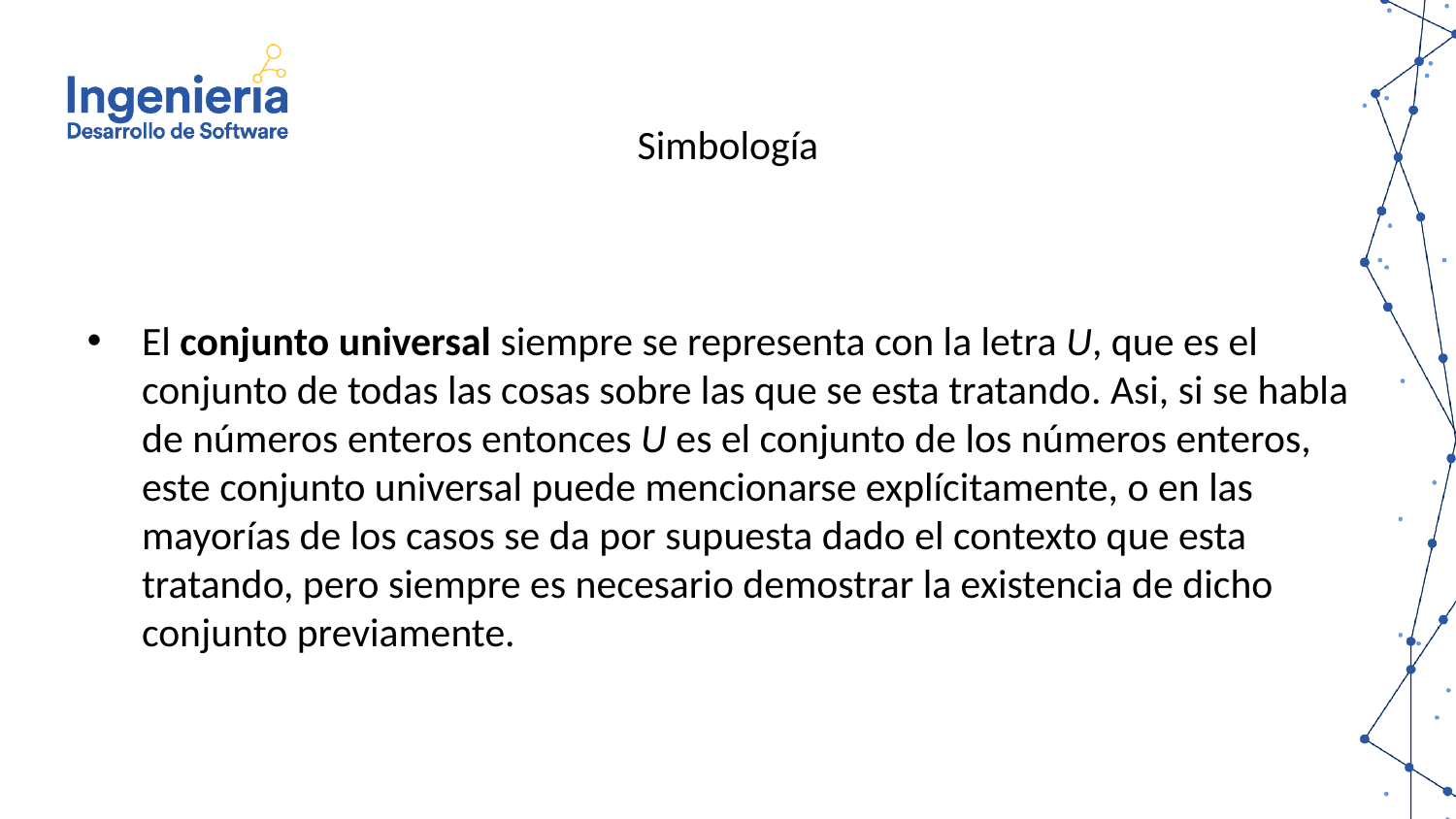

Simbología
El conjunto universal siempre se representa con la letra U, que es el conjunto de todas las cosas sobre las que se esta tratando. Asi, si se habla de números enteros entonces U es el conjunto de los números enteros, este conjunto universal puede mencionarse explícitamente, o en las mayorías de los casos se da por supuesta dado el contexto que esta tratando, pero siempre es necesario demostrar la existencia de dicho conjunto previamente.